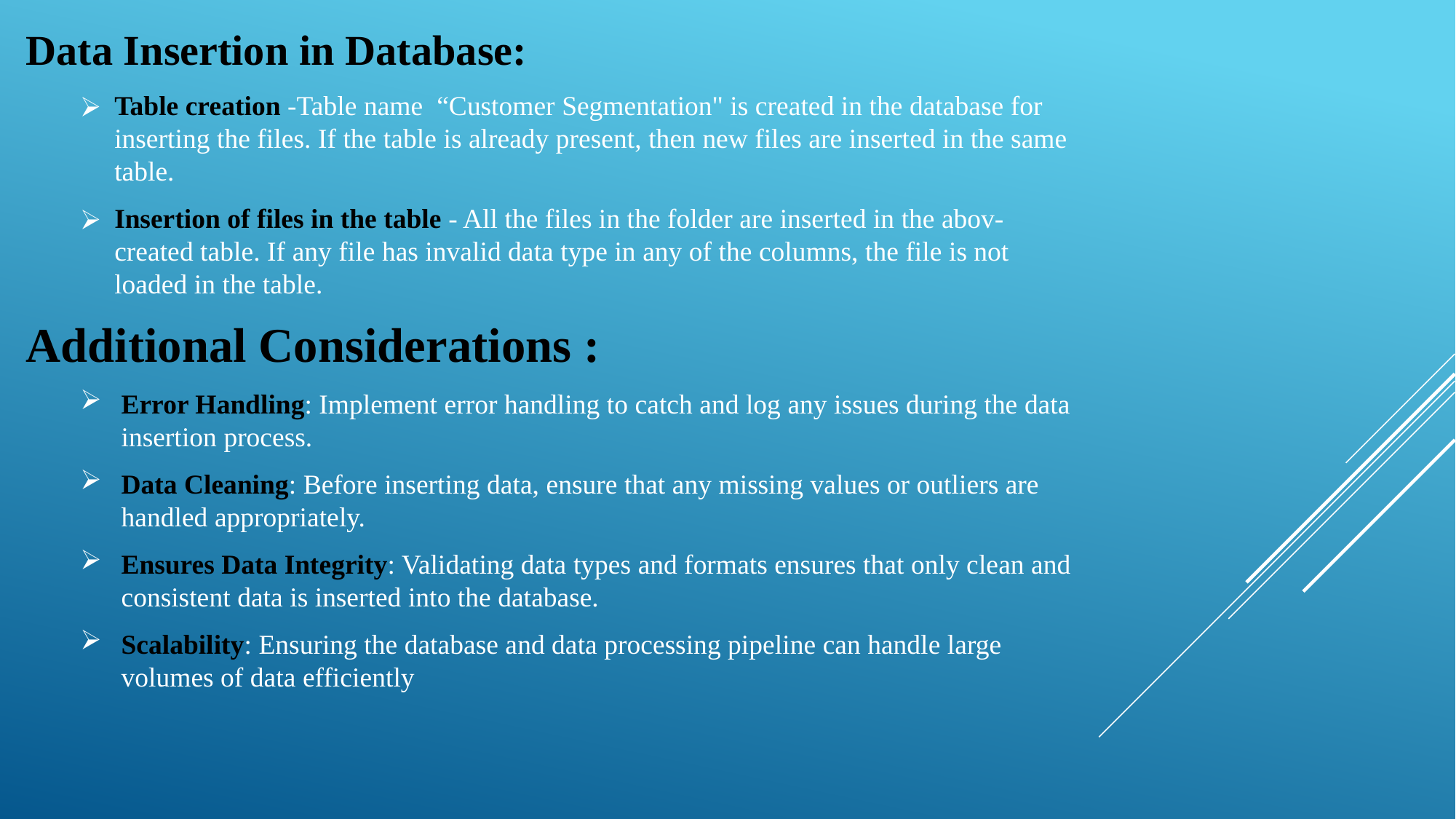

Data Insertion in Database:
Table creation -Table name  “Customer Segmentation" is created in the database for inserting the files. If the table is already present, then new files are inserted in the same table.
Insertion of files in the table - All the files in the folder are inserted in the abov-created table. If any file has invalid data type in any of the columns, the file is not loaded in the table.
Additional Considerations :
Error Handling: Implement error handling to catch and log any issues during the data insertion process.
Data Cleaning: Before inserting data, ensure that any missing values or outliers are handled appropriately.
Ensures Data Integrity: Validating data types and formats ensures that only clean and consistent data is inserted into the database.
Scalability: Ensuring the database and data processing pipeline can handle large volumes of data efficiently